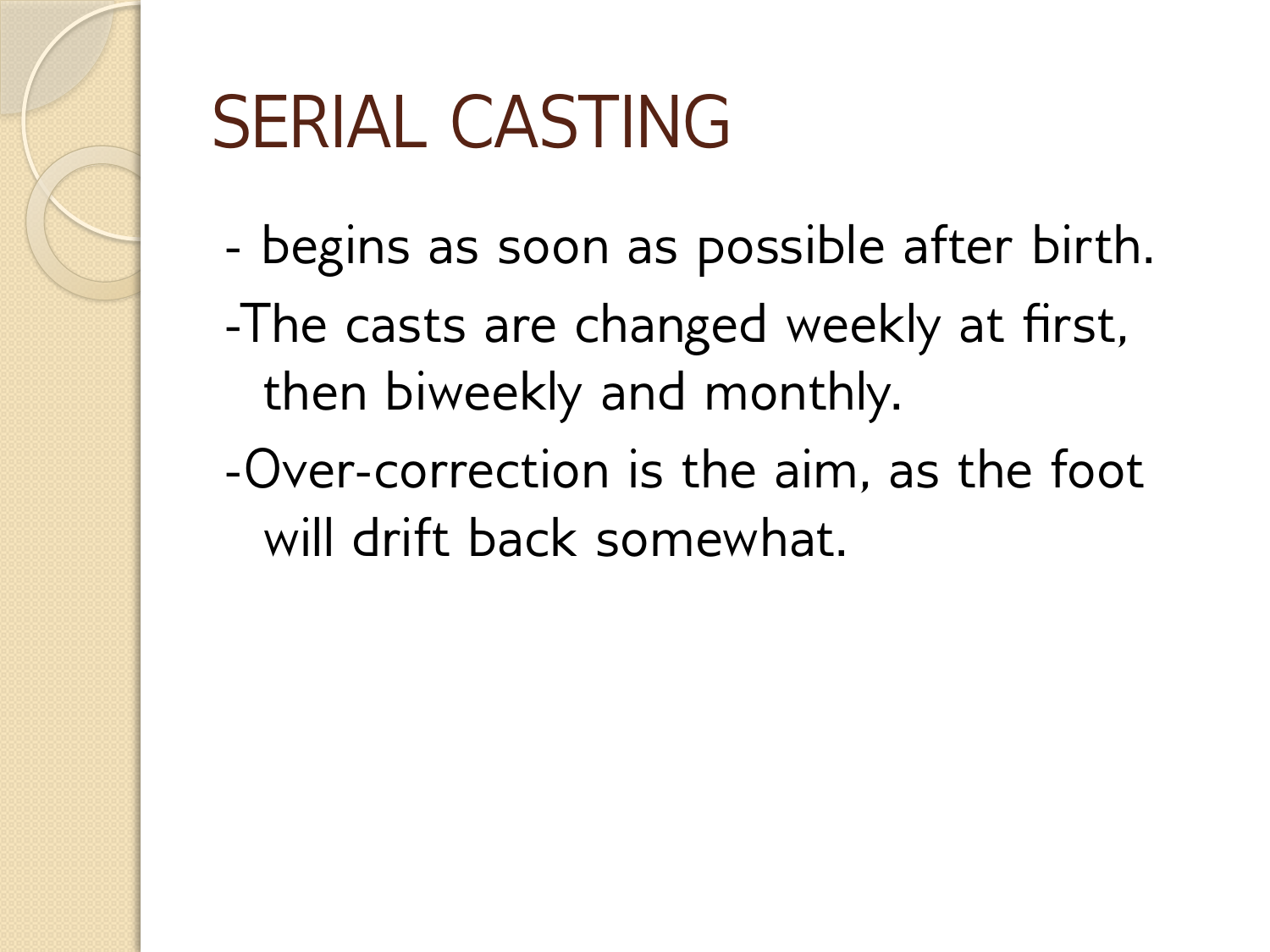

# SERIAL CASTING
- begins as soon as possible after birth.
-The casts are changed weekly at first, then biweekly and monthly.
-Over-correction is the aim, as the foot will drift back somewhat.